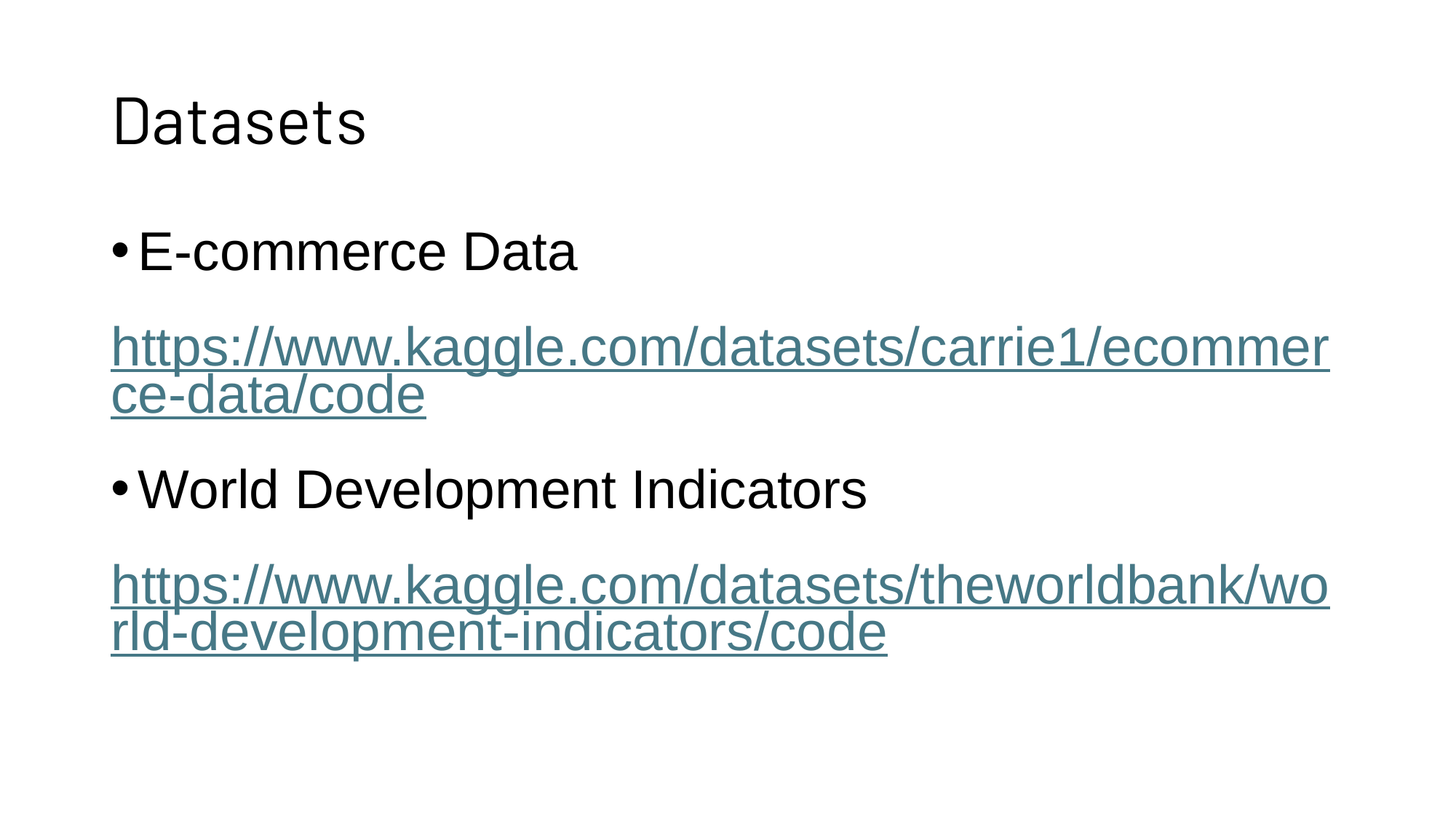

# Datasets
E-commerce Data
https://www.kaggle.com/datasets/carrie1/ecommerce-data/code
World Development Indicators
https://www.kaggle.com/datasets/theworldbank/world-development-indicators/code